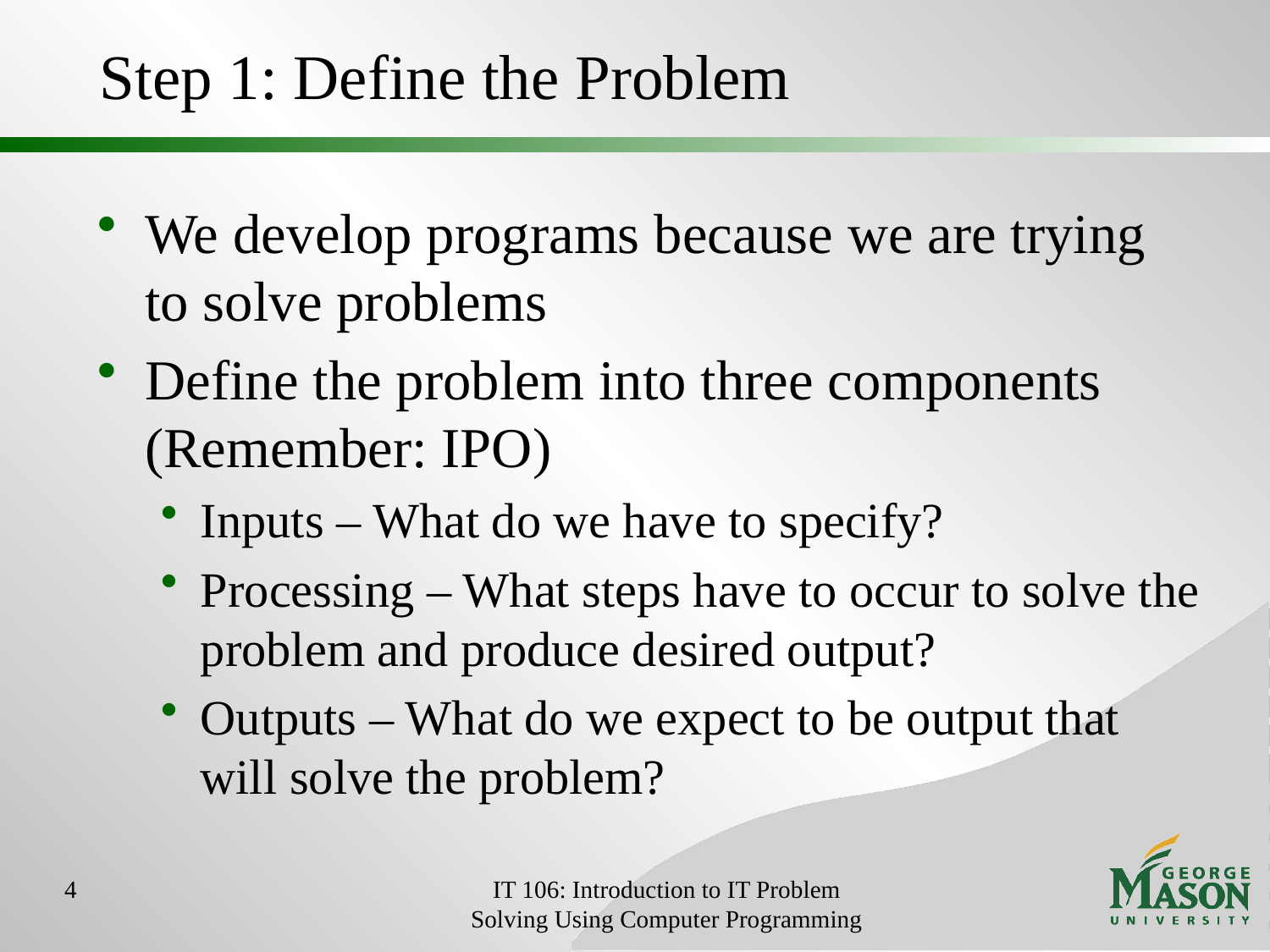

# Step 1: Define the Problem
We develop programs because we are trying to solve problems
Define the problem into three components (Remember: IPO)
Inputs – What do we have to specify?
Processing – What steps have to occur to solve the problem and produce desired output?
Outputs – What do we expect to be output that will solve the problem?

4
IT 106: Introduction to IT Problem Solving Using Computer Programming